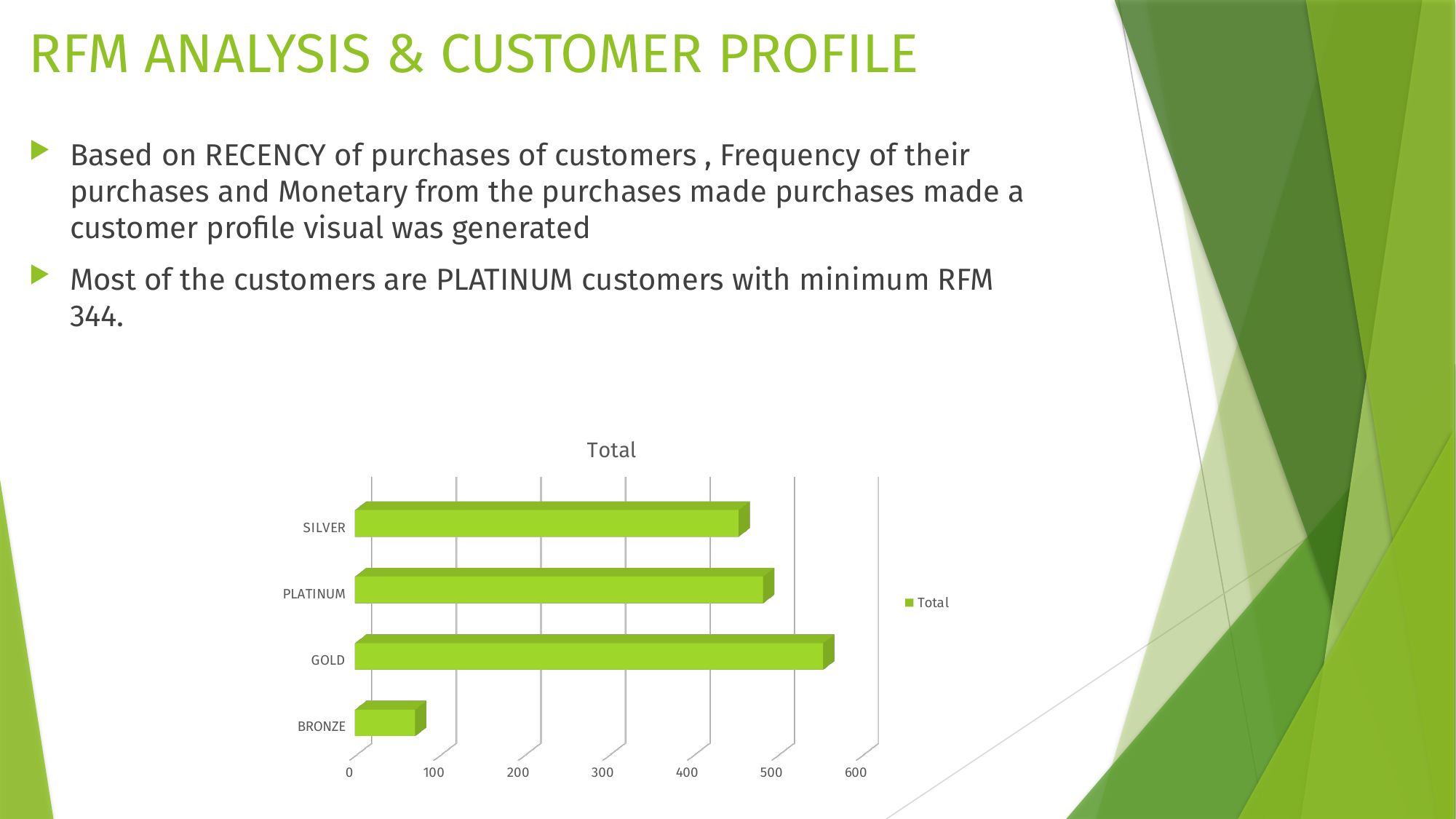

# RFM ANALYSIS & CUSTOMER PROFILE
Based on RECENCY of purchases of customers , Frequency of their purchases and Monetary from the purchases made purchases made a customer profile visual was generated
Most of the customers are PLATINUM customers with minimum RFM 344.

[unsupported chart]